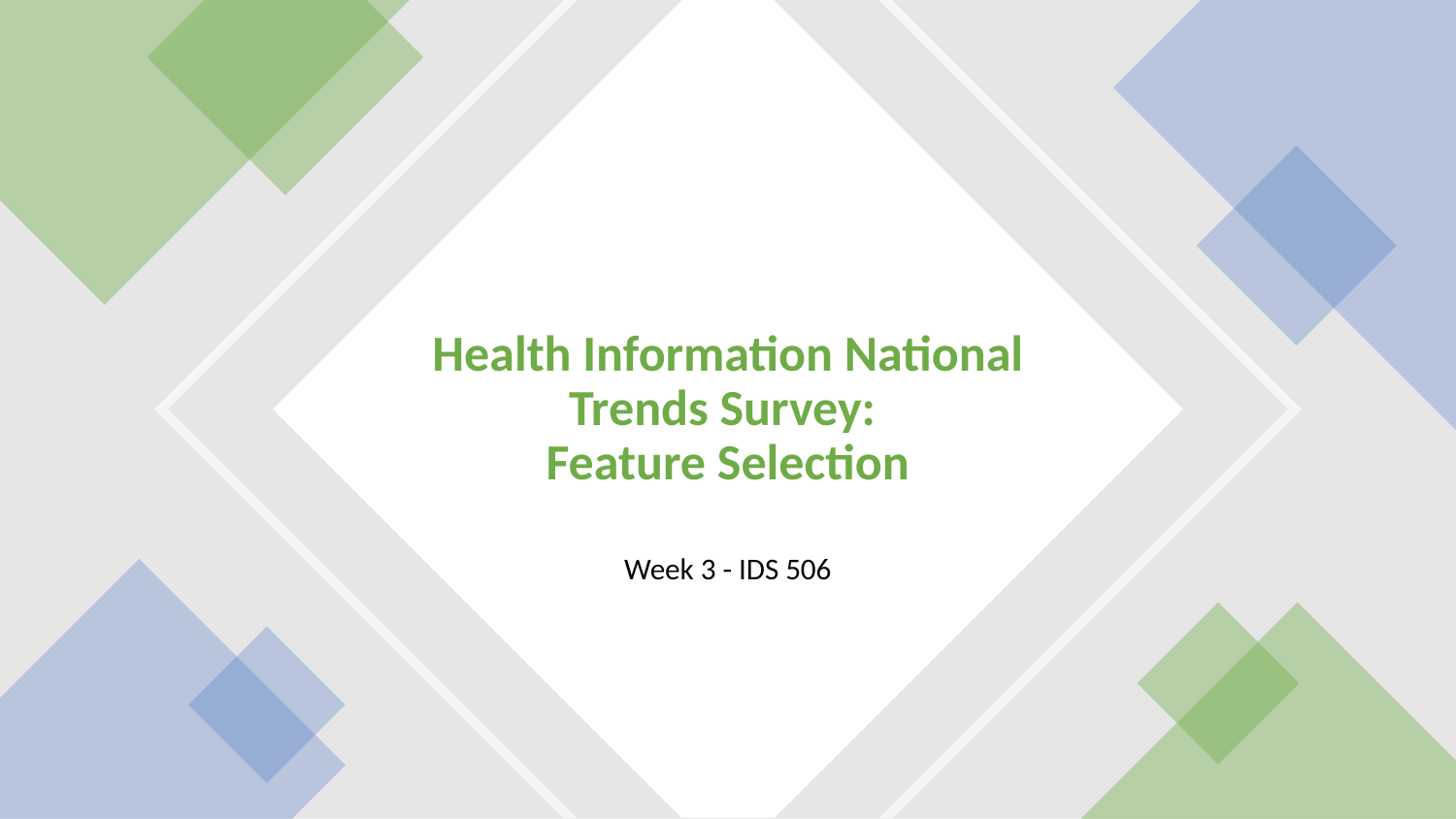

# Health Information National Trends Survey:
Feature Selection
Week 3 - IDS 506